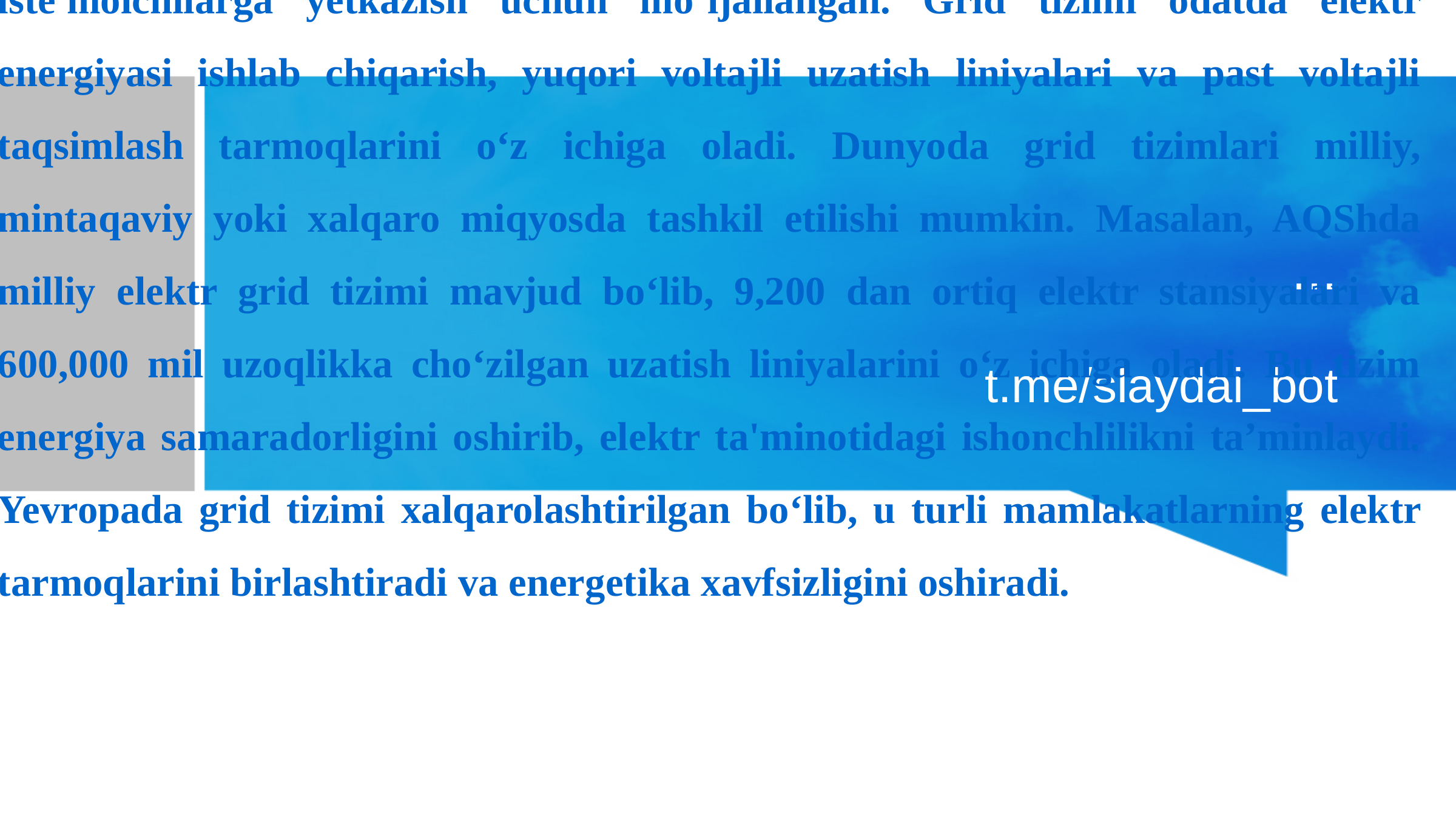

Tarmoq tizimi (Grid system) elektr energiyasini taqsimlash va yetkazib berish tizimidir. Bu tizim bir nechta elektr stansiyalaridan energiya olish va uni iste'molchilarga yetkazish uchun mo‘ljallangan. Grid tizimi odatda elektr energiyasi ishlab chiqarish, yuqori voltajli uzatish liniyalari va past voltajli taqsimlash tarmoqlarini o‘z ichiga oladi. Dunyoda grid tizimlari milliy, mintaqaviy yoki xalqaro miqyosda tashkil etilishi mumkin. Masalan, AQShda milliy elektr grid tizimi mavjud bo‘lib, 9,200 dan ortiq elektr stansiyalari va 600,000 mil uzoqlikka cho‘zilgan uzatish liniyalarini o‘z ichiga oladi. Bu tizim energiya samaradorligini oshirib, elektr ta'minotidagi ishonchlilikni ta’minlaydi. Yevropada grid tizimi xalqarolashtirilgan bo‘lib, u turli mamlakatlarning elektr tarmoqlarini birlashtiradi va energetika xavfsizligini oshiradi.
# ...
t.me/slaydai_bot